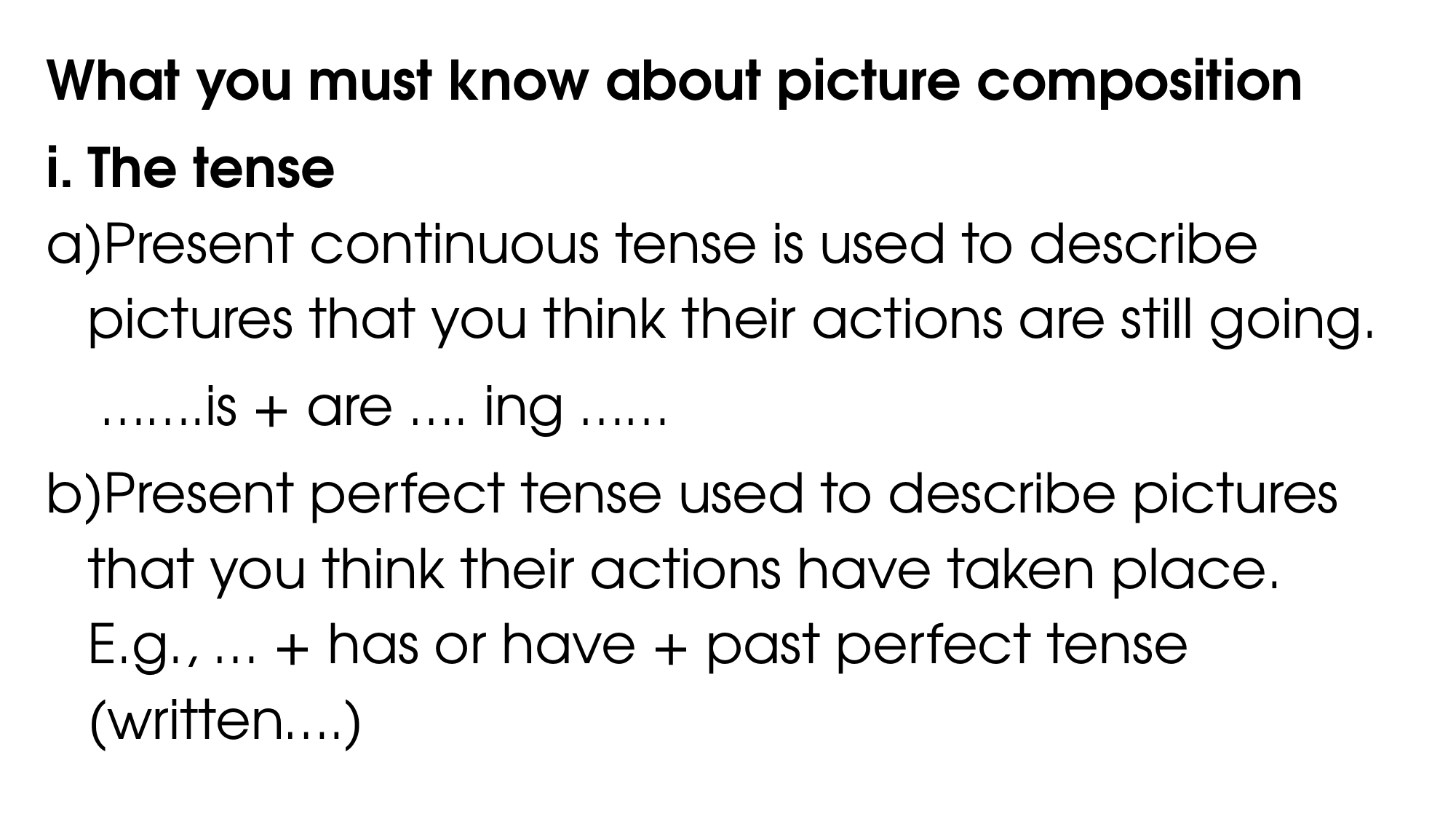

What you must know about picture composition
The tense
Present continuous tense is used to describe pictures that you think their actions are still going.
…….is + are …. ing ……
Present perfect tense used to describe pictures that you think their actions have taken place. E.g., … + has or have + past perfect tense (written….)